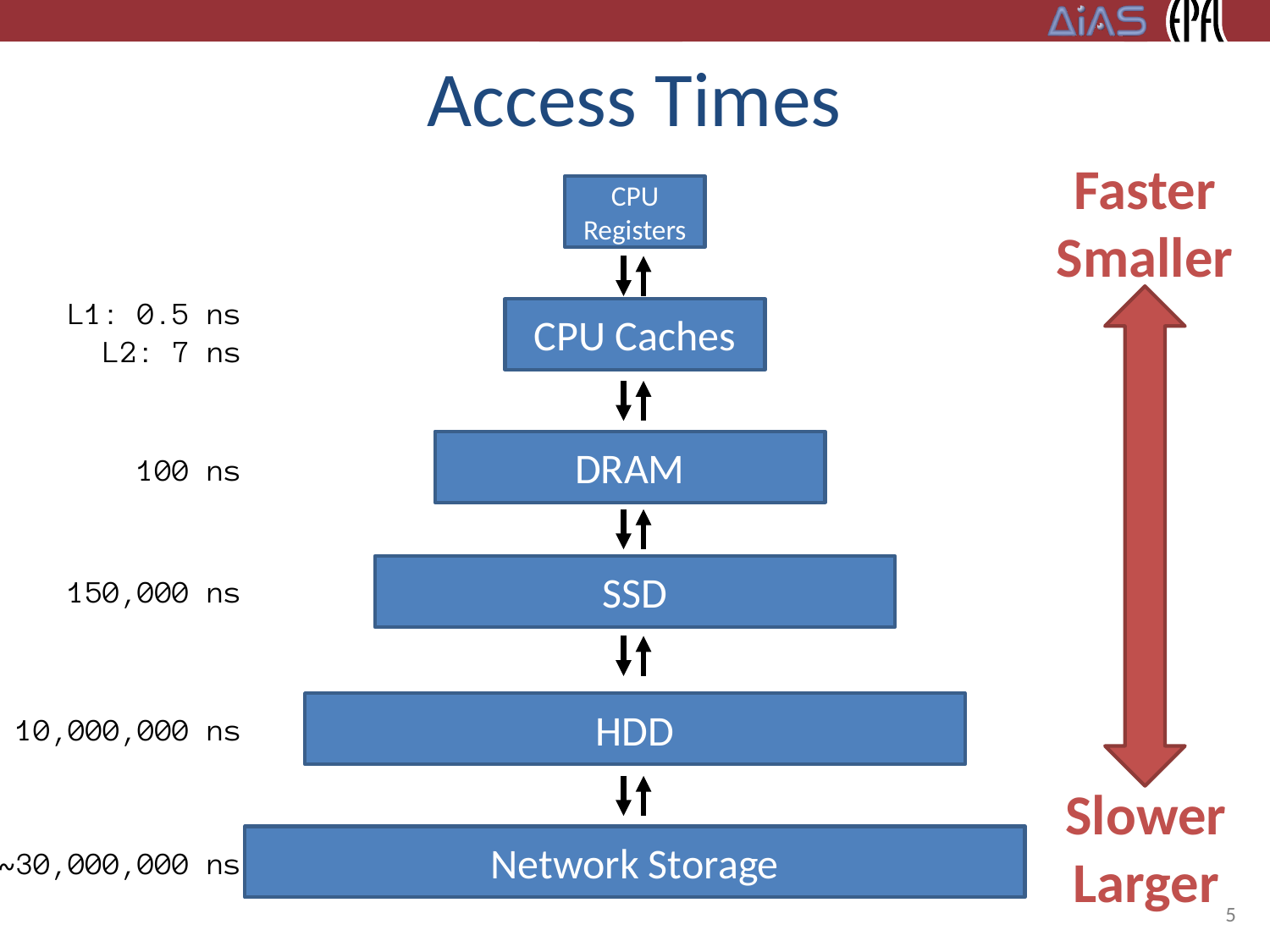

# Access Times
Faster
Smaller
CPU
Registers

L1: 0.5 ns
CPU Caches
L2: 7 ns
DRAM
100 ns
SSD
150,000 ns
HDD
10,000,000 ns
Slower
Larger
Network Storage
~30,000,000 ns
5